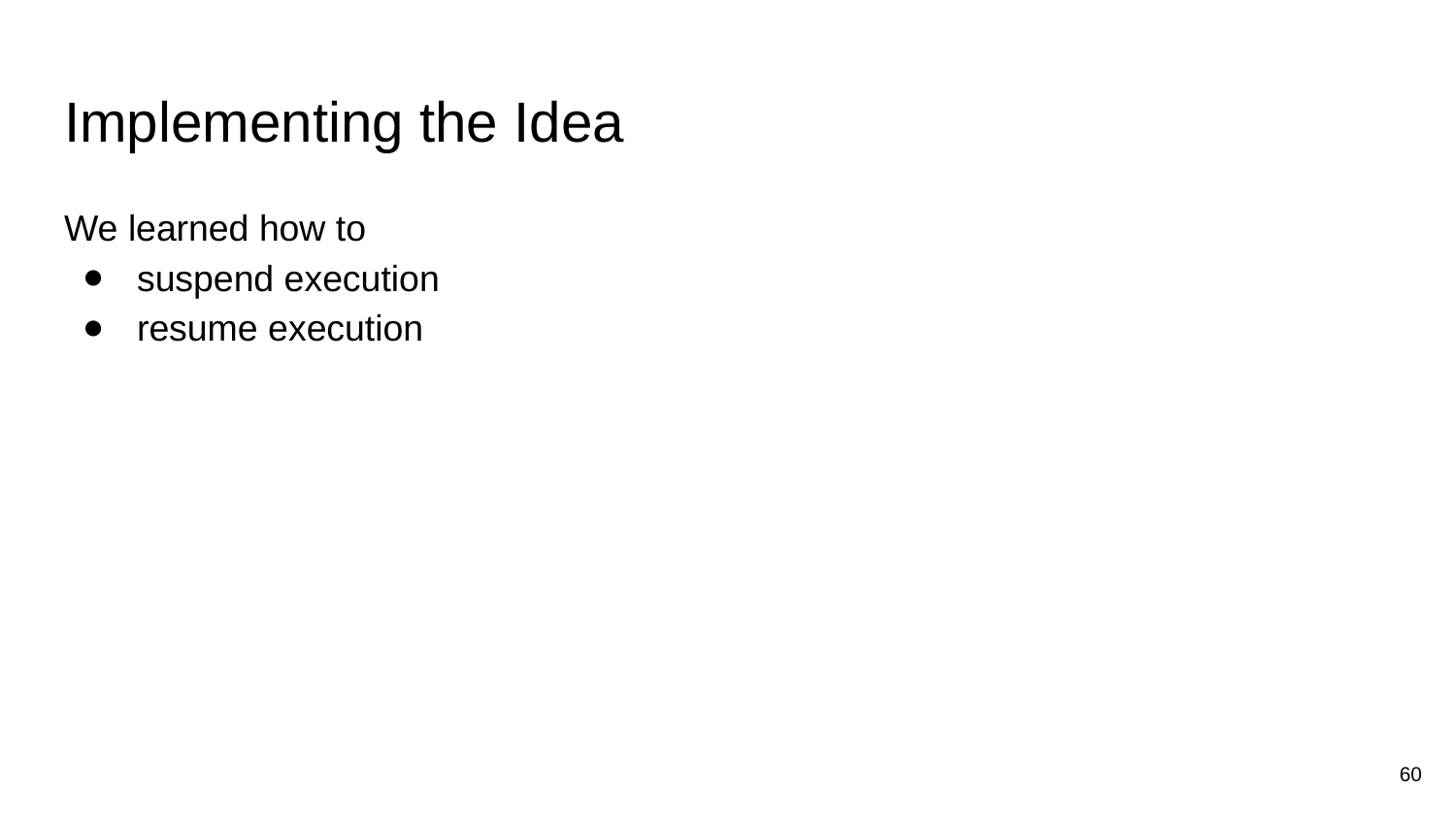

# Implementing the Idea
We learned how to
suspend execution
resume execution
60